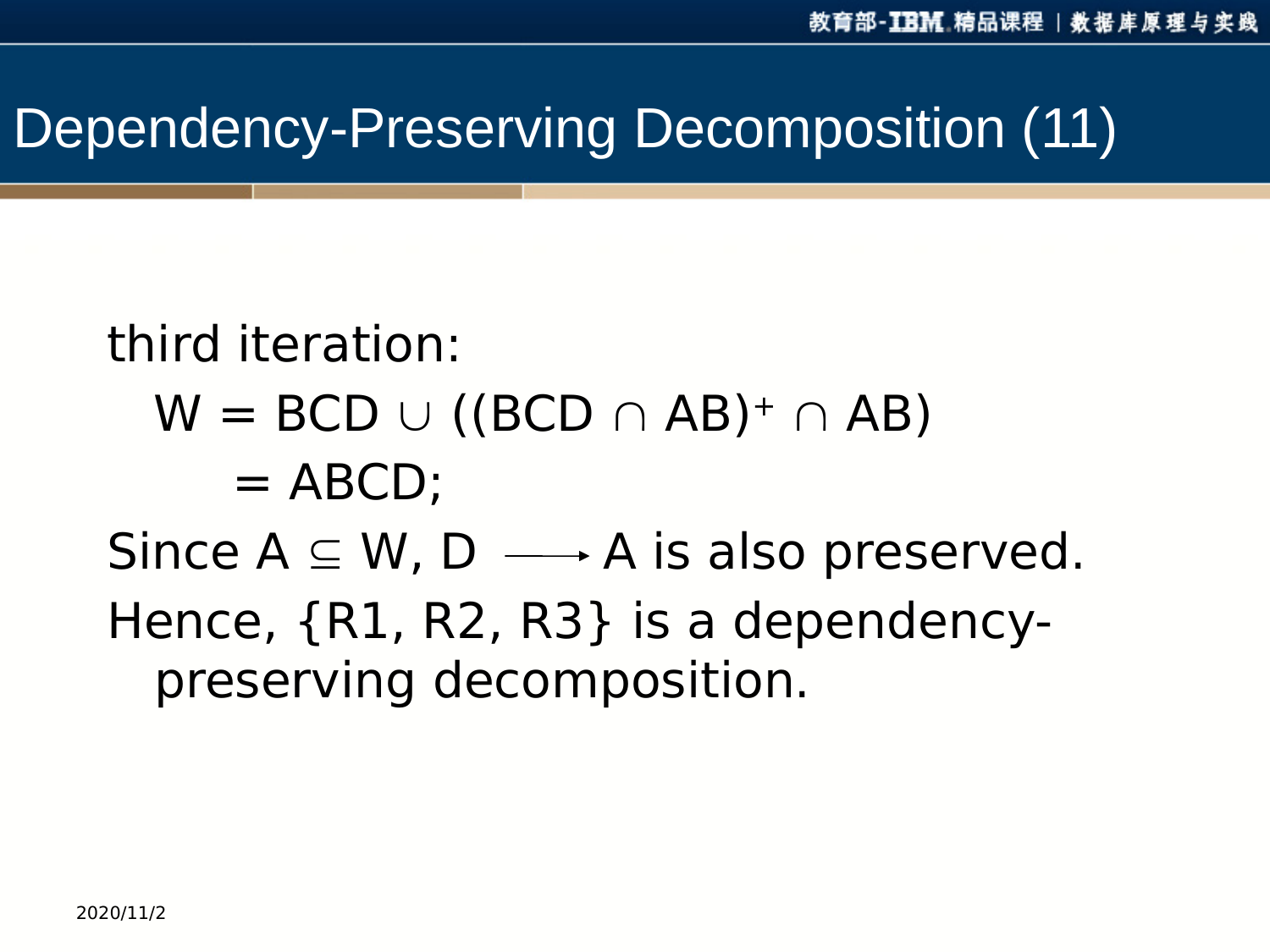

# Dependency-Preserving Decomposition (11)
third iteration:
   W = BCD ∪ ((BCD ∩ AB)+ ∩ AB)
        = ABCD;
Since A ⊆ W, D        A is also preserved.
Hence, {R1, R2, R3} is a dependency-preserving decomposition.